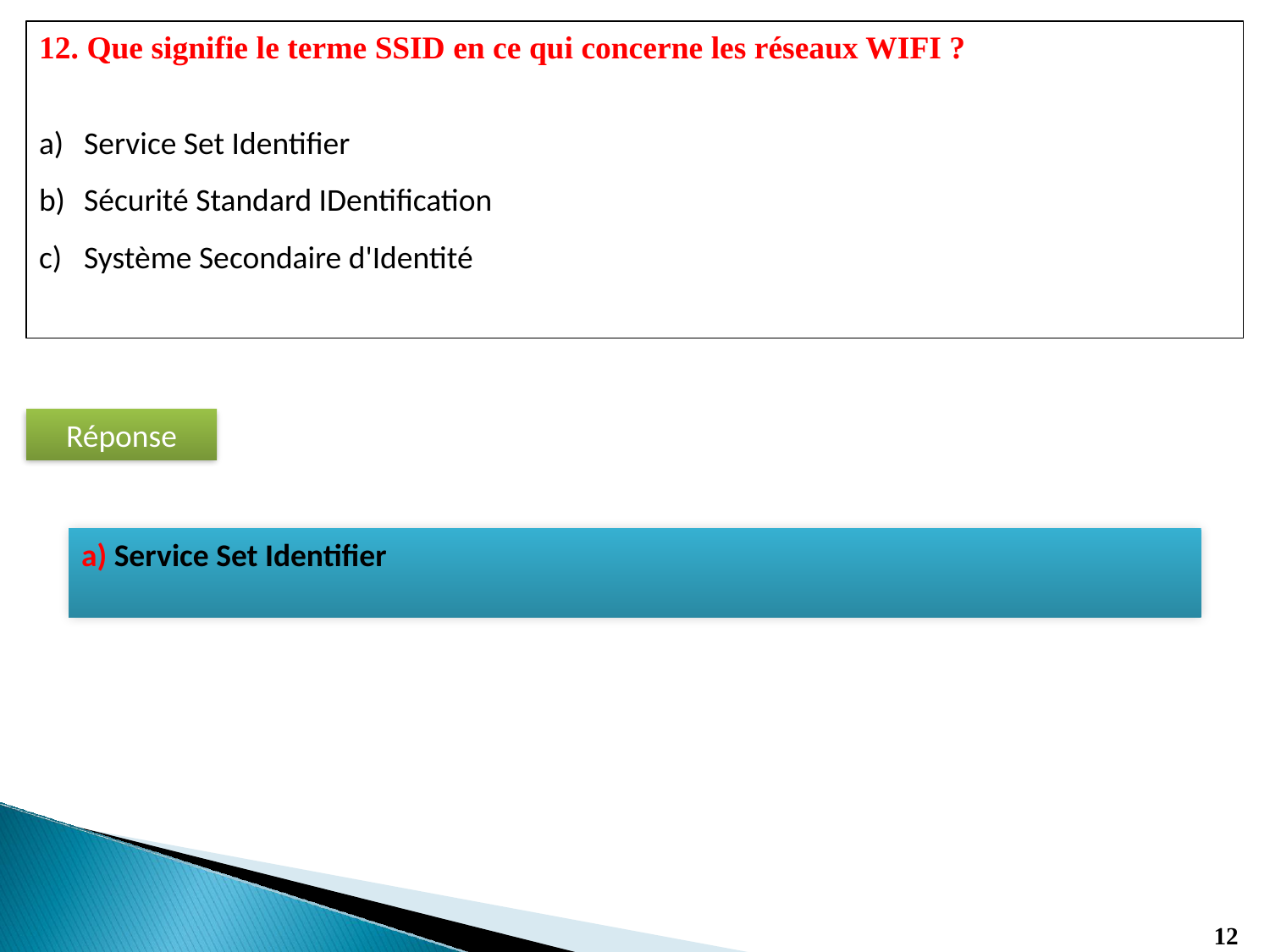

12. Que signifie le terme SSID en ce qui concerne les réseaux WIFI ?

Service Set Identifier
Sécurité Standard IDentification
Système Secondaire d'Identité

Réponse
a) Service Set Identifier

12